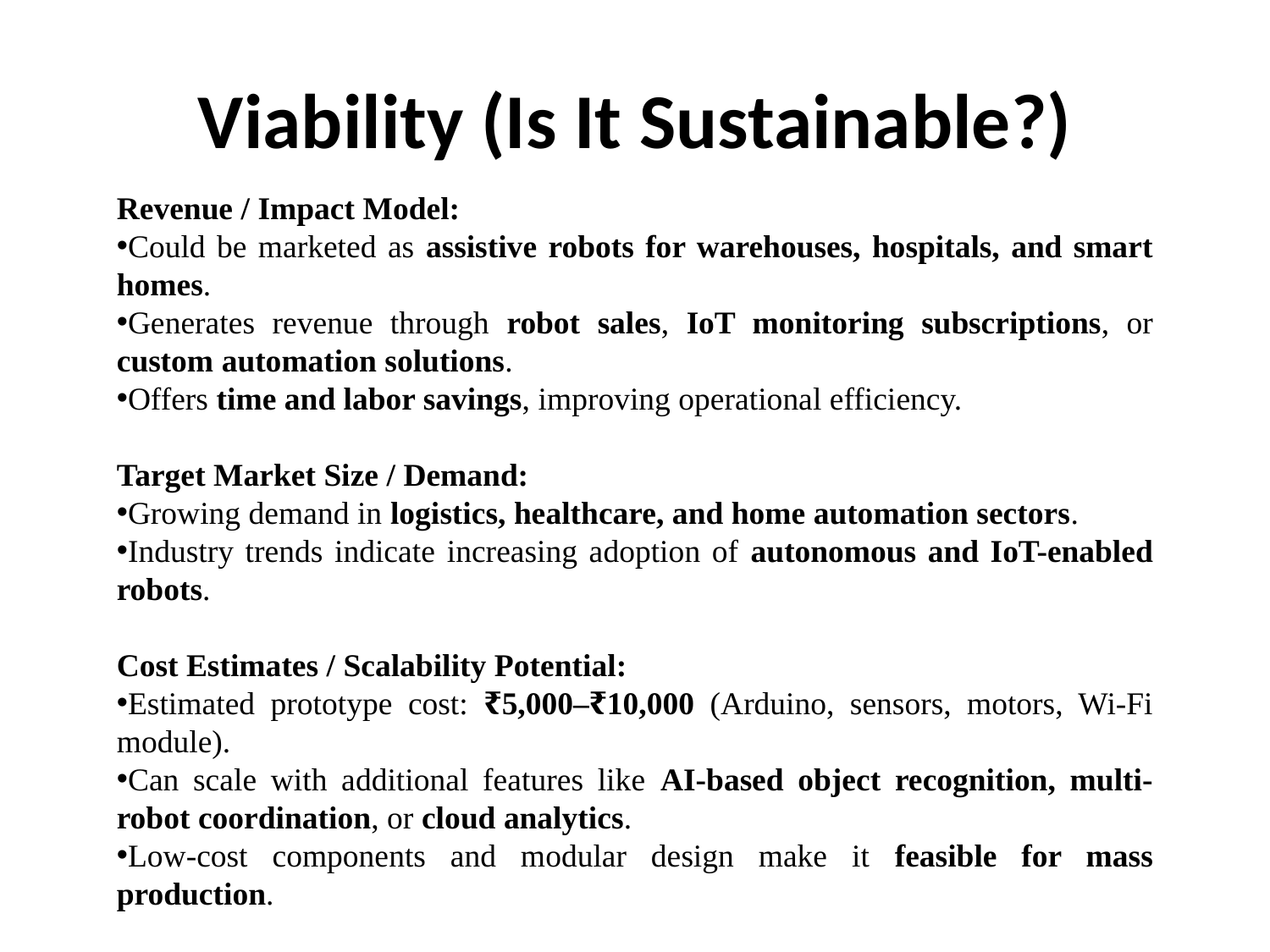

# Viability (Is It Sustainable?)
Revenue / Impact Model:
Could be marketed as assistive robots for warehouses, hospitals, and smart homes.
Generates revenue through robot sales, IoT monitoring subscriptions, or custom automation solutions.
Offers time and labor savings, improving operational efficiency.

Target Market Size / Demand:
Growing demand in logistics, healthcare, and home automation sectors.
Industry trends indicate increasing adoption of autonomous and IoT-enabled robots.

Cost Estimates / Scalability Potential:
Estimated prototype cost: ₹5,000–₹10,000 (Arduino, sensors, motors, Wi-Fi module).
Can scale with additional features like AI-based object recognition, multi-robot coordination, or cloud analytics.
Low-cost components and modular design make it feasible for mass production.